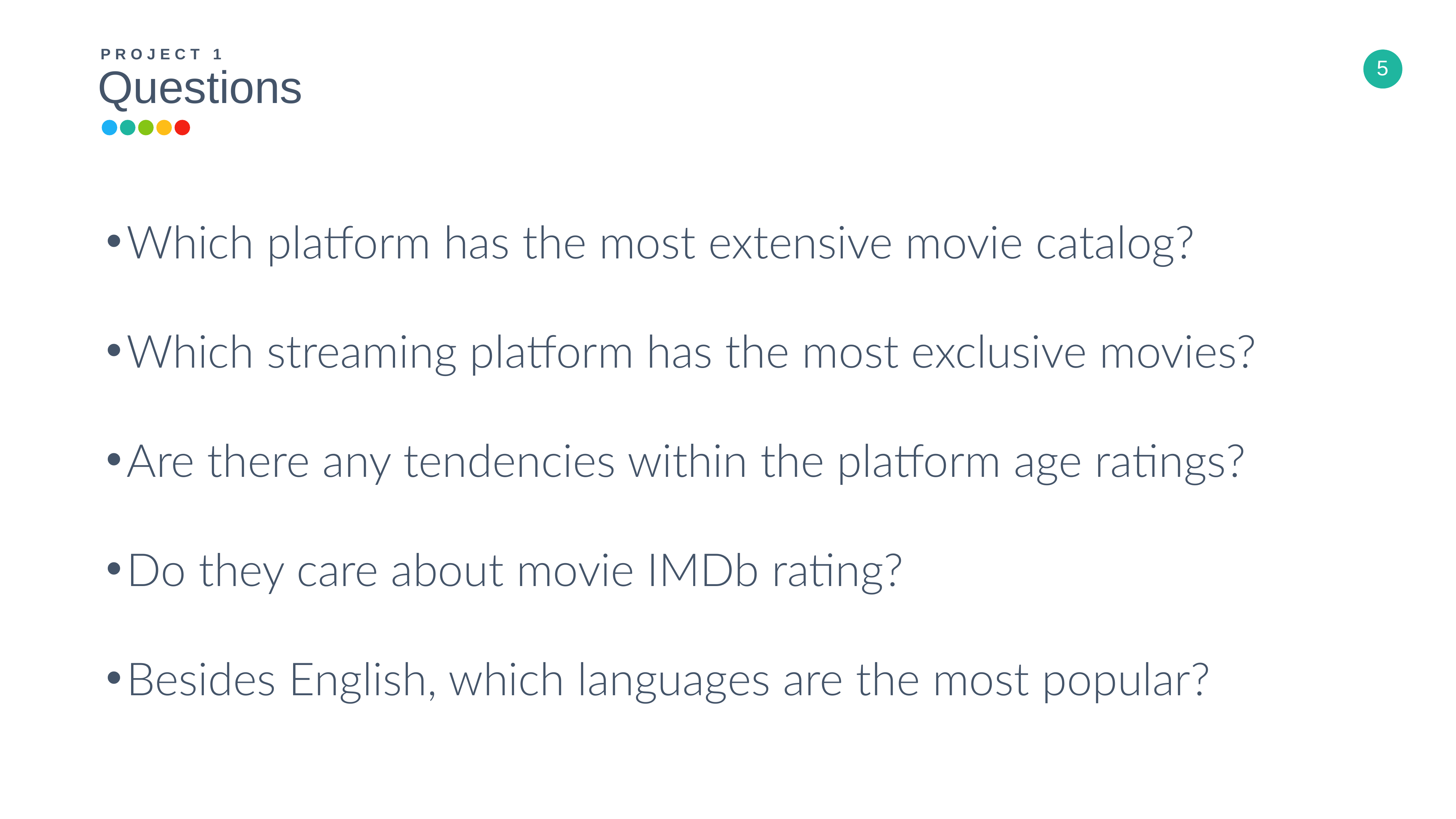

PROJECT 1
Questions

Which platform has the most extensive movie catalog?
Which streaming platform has the most exclusive movies?
Are there any tendencies within the platform age ratings?
Do they care about movie IMDb rating?
Besides English, which languages are the most popular?